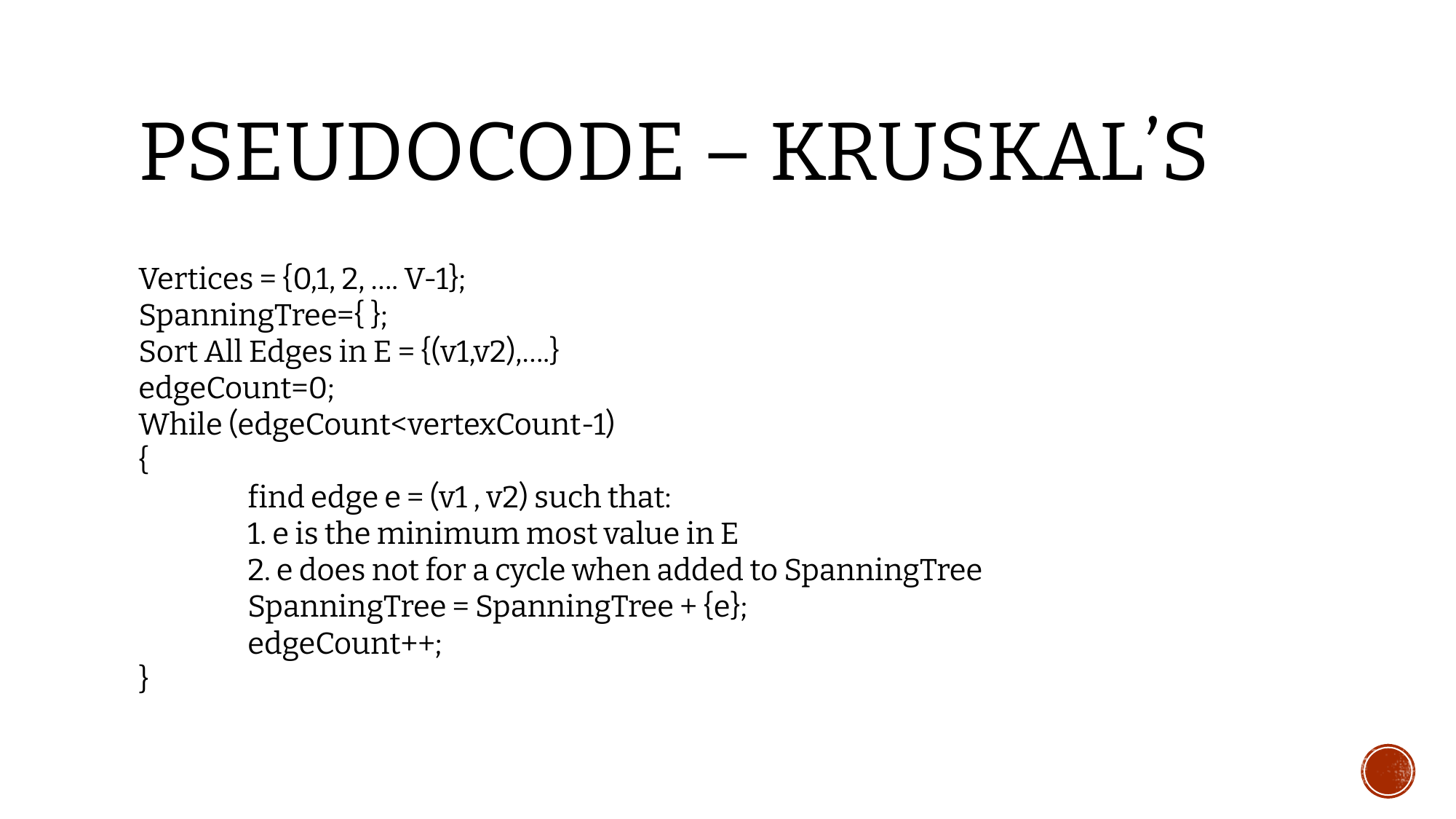

# Pseudocode – Kruskal’s
Vertices = {0,1, 2, …. V-1};
SpanningTree={ };
Sort All Edges in E = {(v1,v2),….}
edgeCount=0;
While (edgeCount<vertexCount-1)
{
	find edge e = (v1 , v2) such that:
	1. e is the minimum most value in E
	2. e does not for a cycle when added to SpanningTree
	SpanningTree = SpanningTree + {e};
	edgeCount++;
}